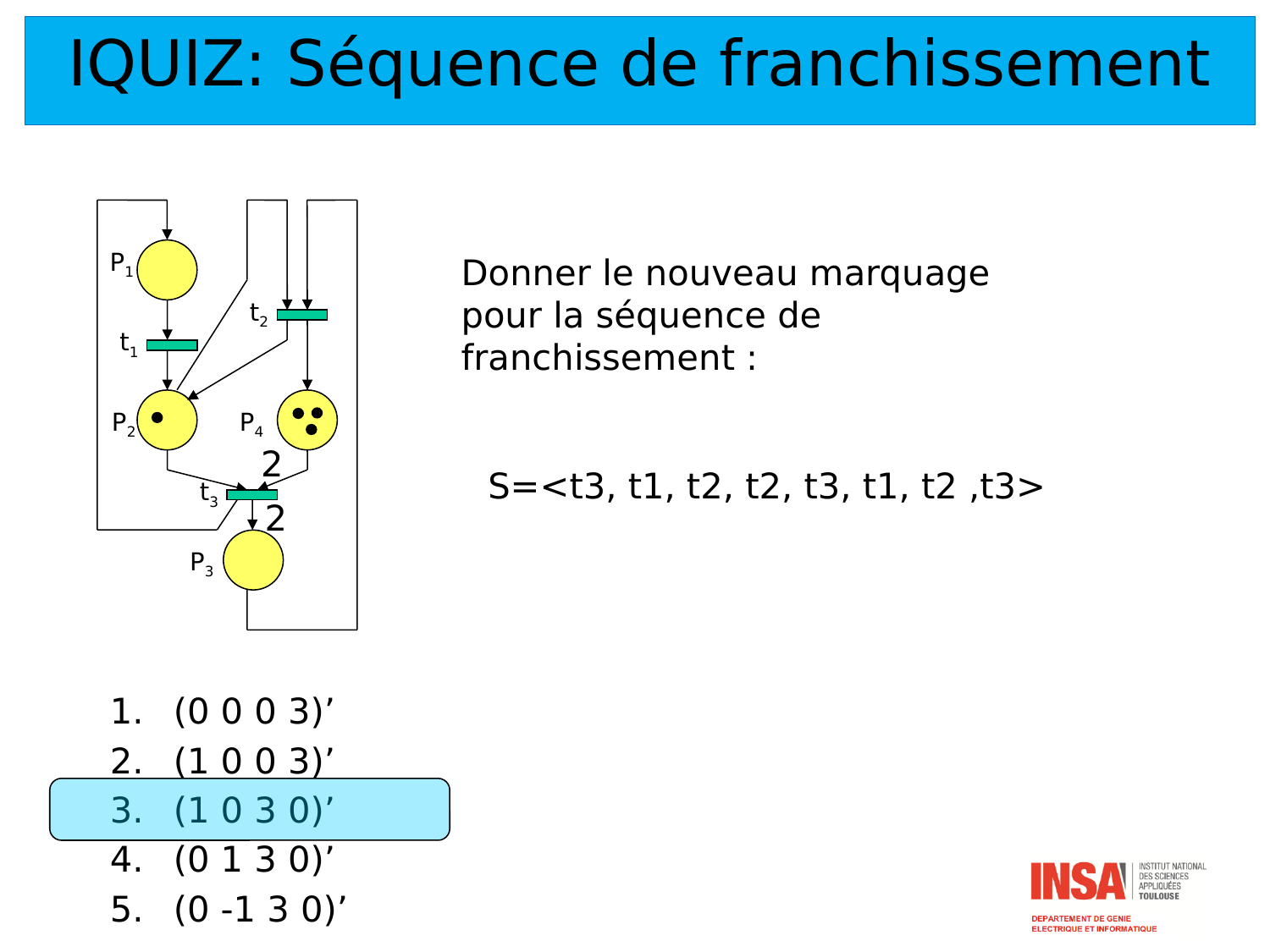

IQUIZ: Séquence de franchissement

P1

t2

t1

P2
P4

t3

P3

Donner le nouveau marquage pour la séquence de franchissement :

2
S=<t3, t1, t2, t2, t3, t1, t2 ,t3>
2
(0 0 0 3)’
(1 0 0 3)’
(1 0 3 0)’
(0 1 3 0)’
(0 -1 3 0)’